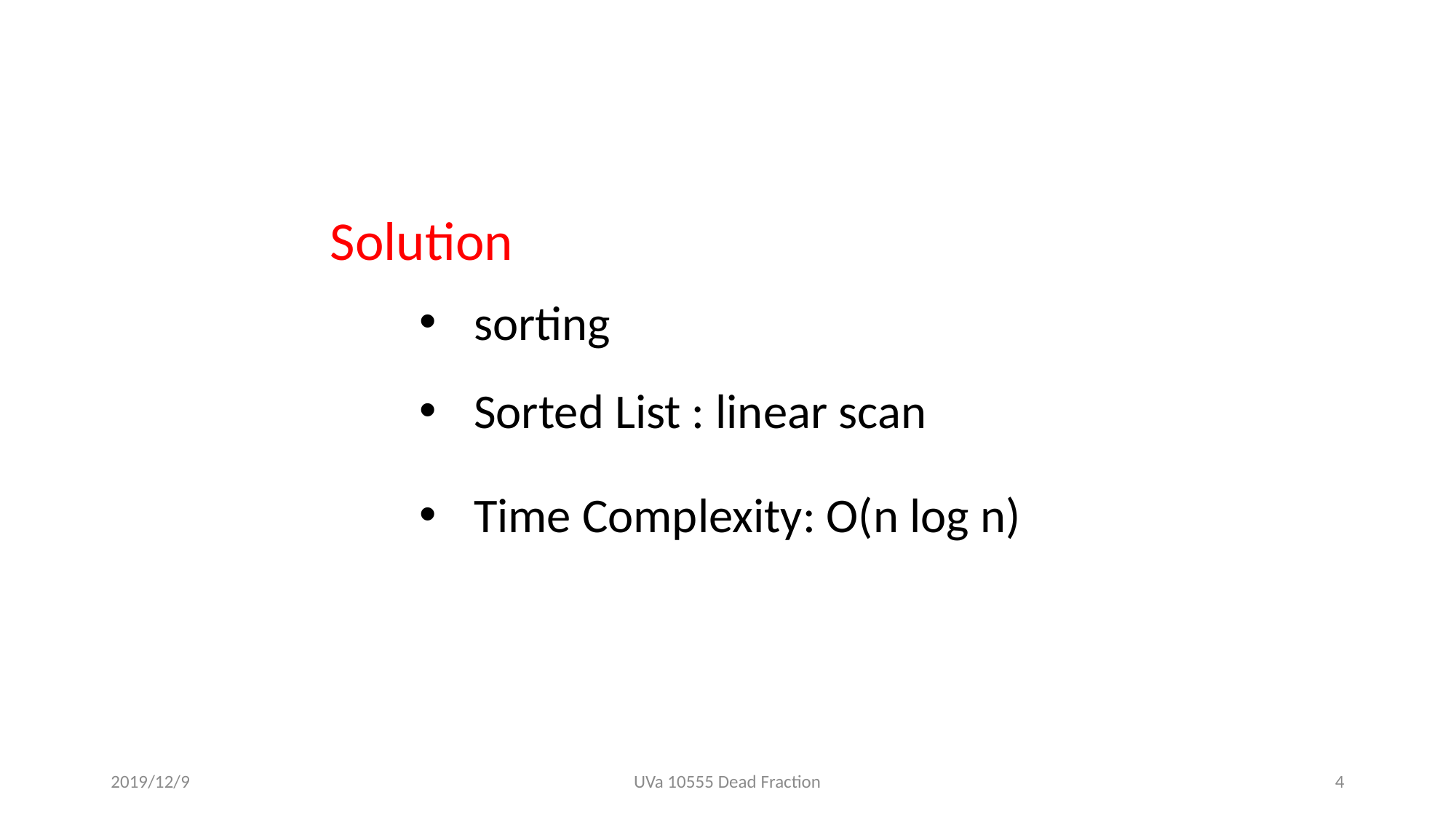

Solution
sorting
Sorted List : linear scan
Time Complexity: O(n log n)
2019/12/9
UVa 10555 Dead Fraction
4